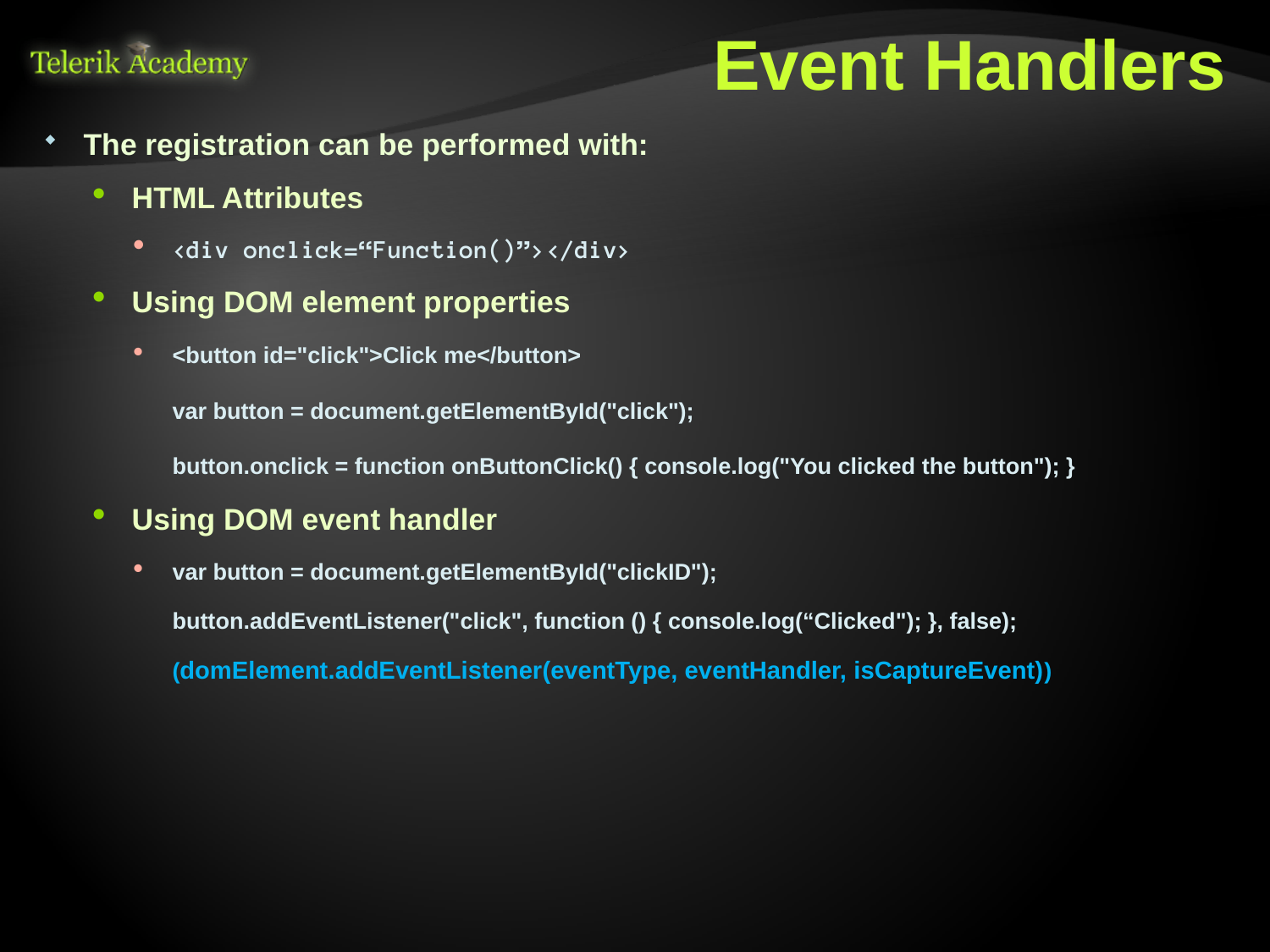

# Event Handlers
The registration can be performed with:
HTML Attributes
<div onclick=“Function()”></div>
Using DOM element properties
<button id="click">Click me</button>
	var button = document.getElementById("click");
	button.onclick = function onButtonClick() { console.log("You clicked the button"); }
Using DOM event handler
var button = document.getElementById("clickID");
	button.addEventListener("click", function () { console.log(“Clicked"); }, false);
	(domElement.addEventListener(eventType, eventHandler, isCaptureEvent))